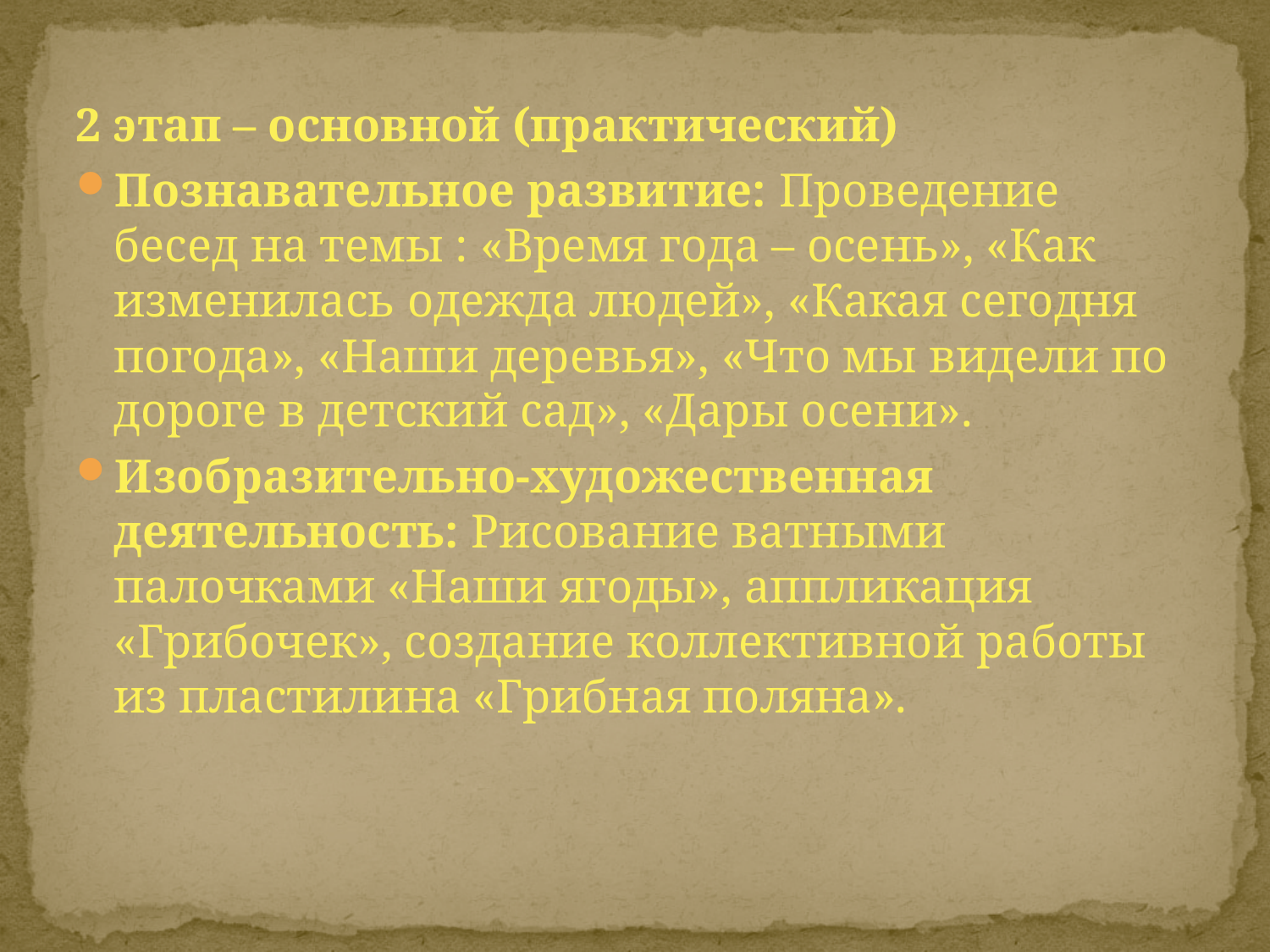

2 этап – основной (практический)
Познавательное развитие: Проведение бесед на темы : «Время года – осень», «Как изменилась одежда людей», «Какая сегодня погода», «Наши деревья», «Что мы видели по дороге в детский сад», «Дары осени».
Изобразительно-художественная деятельность: Рисование ватными палочками «Наши ягоды», аппликация «Грибочек», создание коллективной работы из пластилина «Грибная поляна».